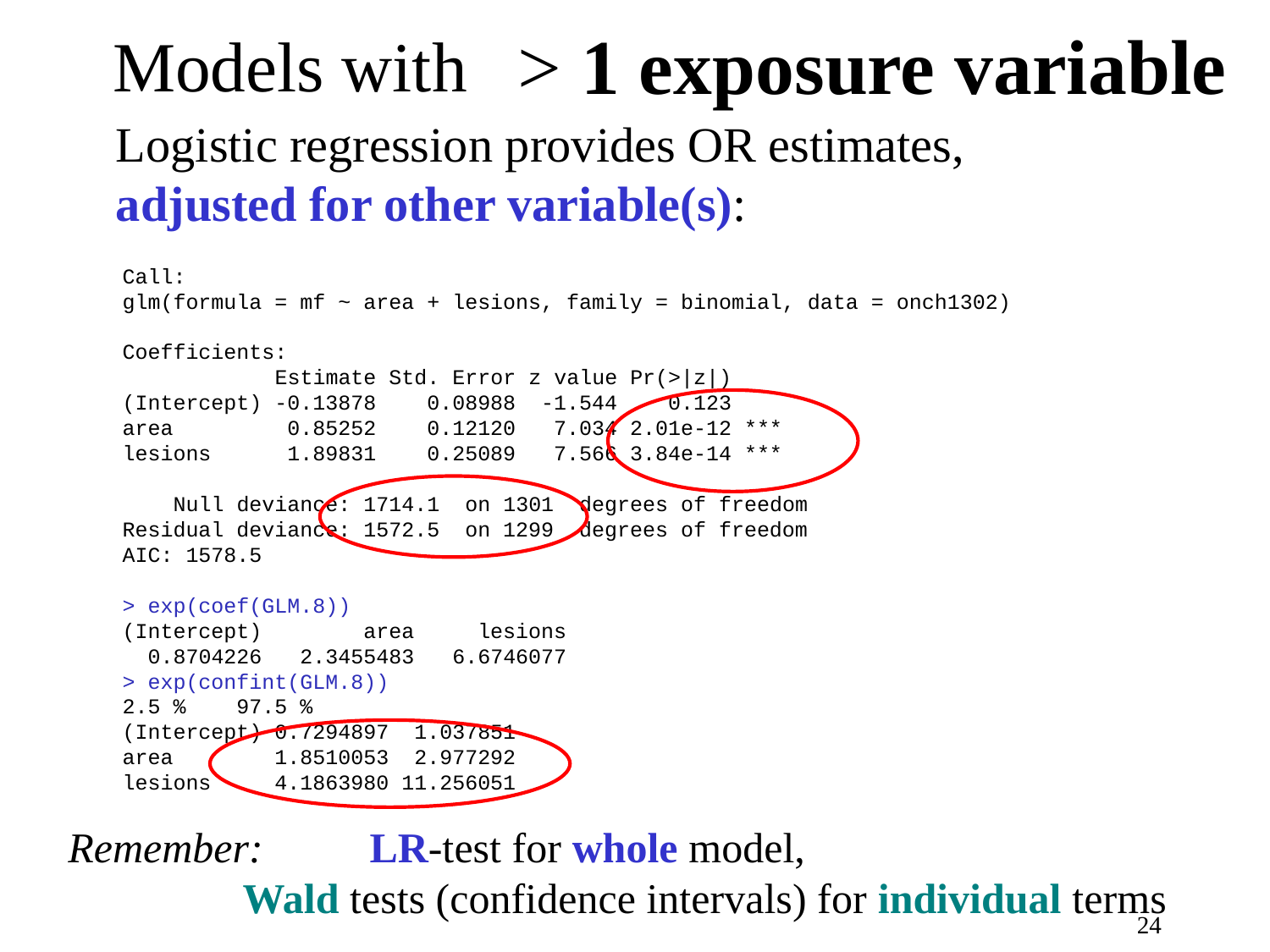

# Models with
> 1 exposure variable
	Logistic regression provides OR estimates, adjusted for other variable(s):
Call:
glm(formula = mf ~ area + lesions, family = binomial, data = onch1302)

Coefficients:
            Estimate Std. Error z value Pr(>|z|)
(Intercept) -0.13878    0.08988  -1.544    0.123
area         0.85252    0.12120   7.034 2.01e-12 ***
lesions      1.89831    0.25089   7.566 3.84e-14 ***

    Null deviance: 1714.1  on 1301  degrees of freedom
Residual deviance: 1572.5  on 1299  degrees of freedom
AIC: 1578.5

> exp(coef(GLM.8))
(Intercept)        area     lesions
  0.8704226   2.3455483   6.6746077
> exp(confint(GLM.8))
2.5 %    97.5 %
(Intercept) 0.7294897  1.037851
area        1.8510053  2.977292
lesions     4.1863980 11.256051
Odds ratio for lesions: 6.67
If you have lesions you have 6.67 the odds for having infection

Because its 2 variables, the 6.67  (from lesions), is already adjusted for Area

Is lesion addition a significant addition to the model?
(the wald test doesn’t say that)
For this we have to see the deviances
We need to compare the anova test (now the name of the test is likelihood ratio test) for see if a model of 1VI vs a model of 2 VI

Remember:	LR-test for whole model,
	Wald tests (confidence intervals) for individual terms
24